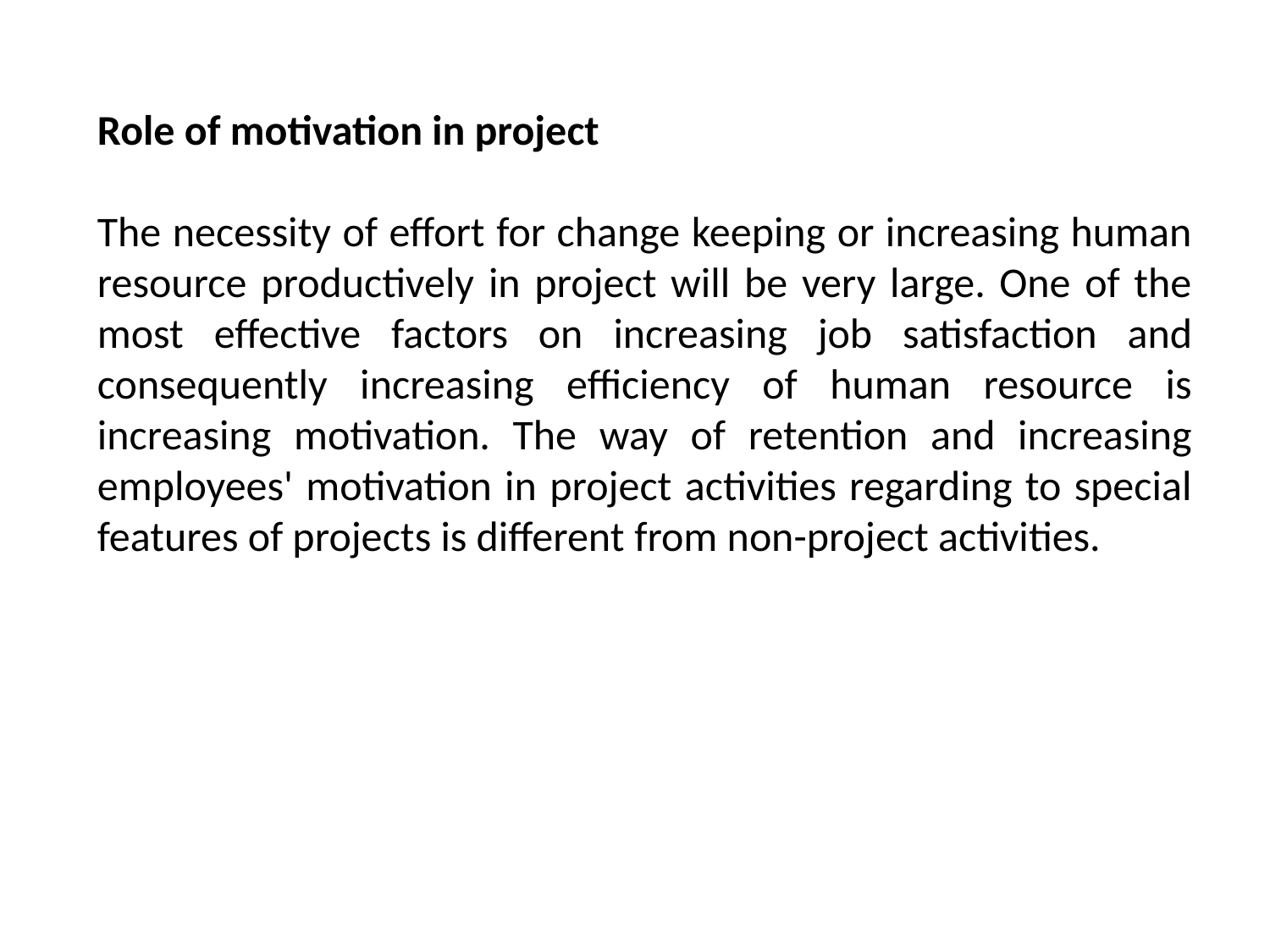

Role of motivation in project

The necessity of effort for change keeping or increasing human resource productively in project will be very large. One of the most effective factors on increasing job satisfaction and consequently increasing efficiency of human resource is increasing motivation. The way of retention and increasing employees' motivation in project activities regarding to special features of projects is different from non-project activities.